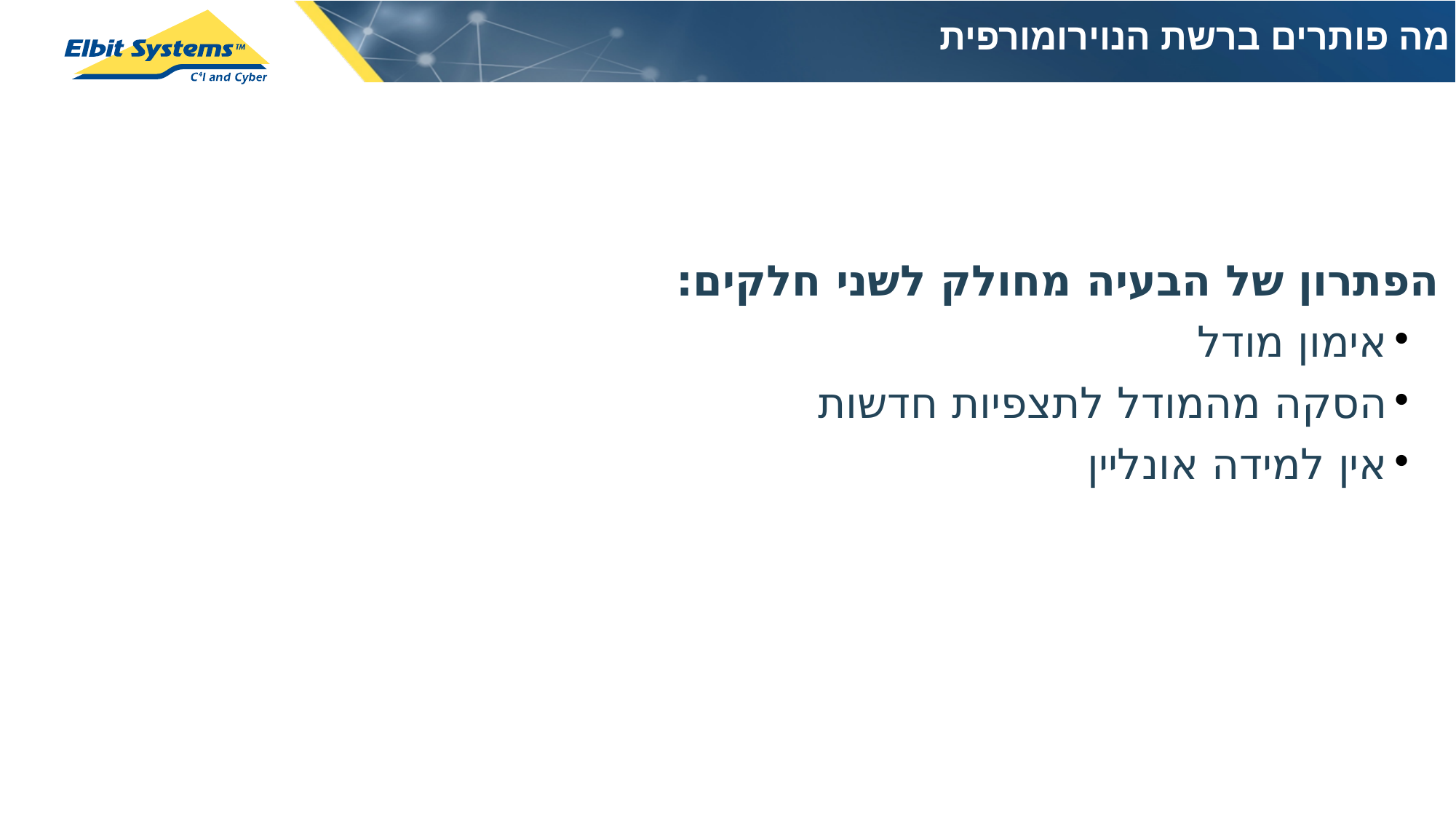

# מה פותרים ברשת הנוירומורפית

הפתרון של הבעיה מחולק לשני חלקים:
אימון מודל
הסקה מהמודל לתצפיות חדשות
אין למידה אונליין